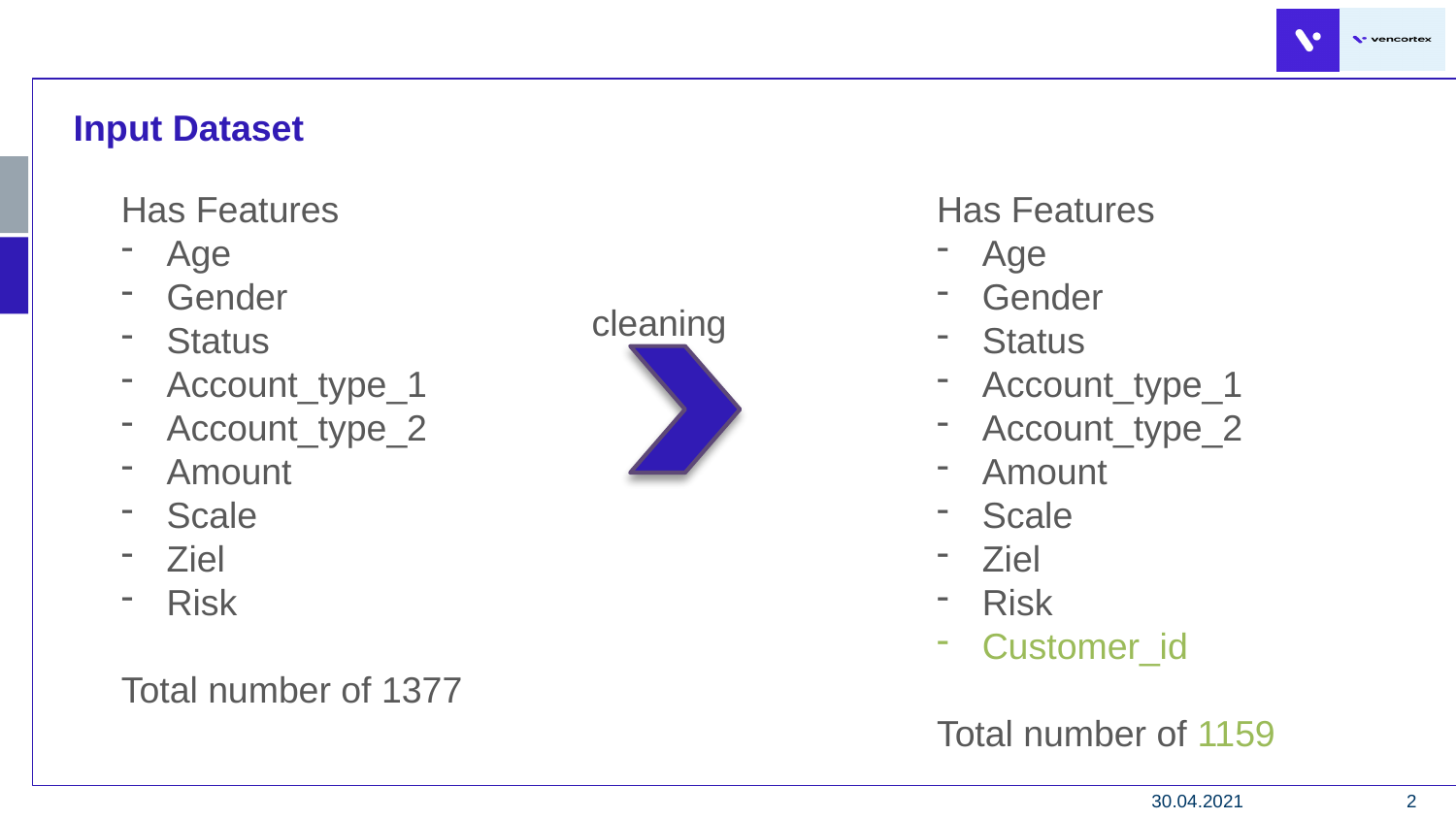

Input Dataset
Has Features
Age
Gender
Status
Account_type_1
Account_type_2
Amount
Scale
Ziel
Risk
Customer_id

Total number of 1159

Has Features
Age
Gender
Status
Account_type_1
Account_type_2
Amount
Scale
Ziel
Risk

Total number of 1377

cleaning

30.04.2021
2